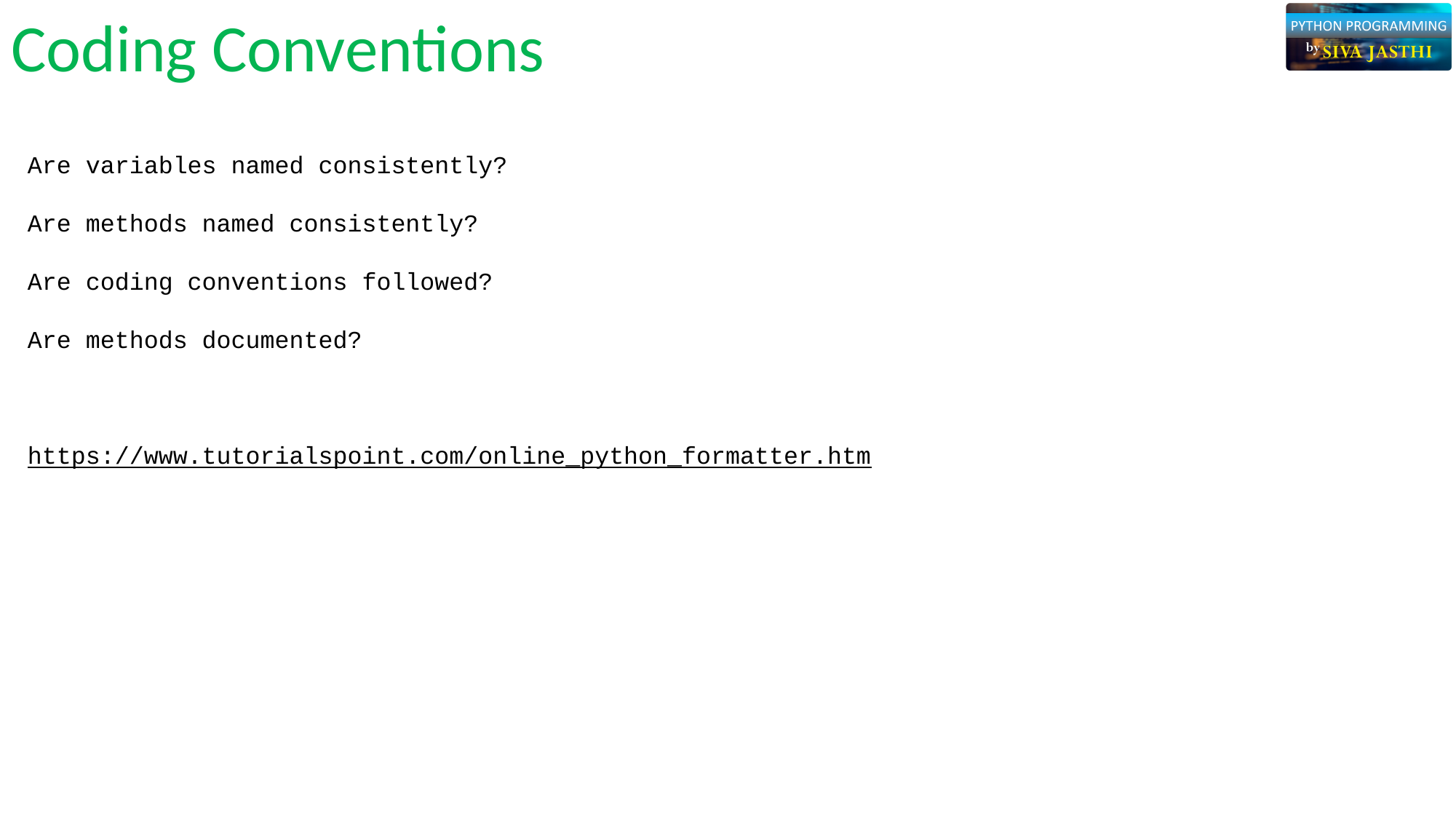

# Coding Conventions
Are variables named consistently?

Are methods named consistently?

Are coding conventions followed?

Are methods documented?

https://www.tutorialspoint.com/online_python_formatter.htm